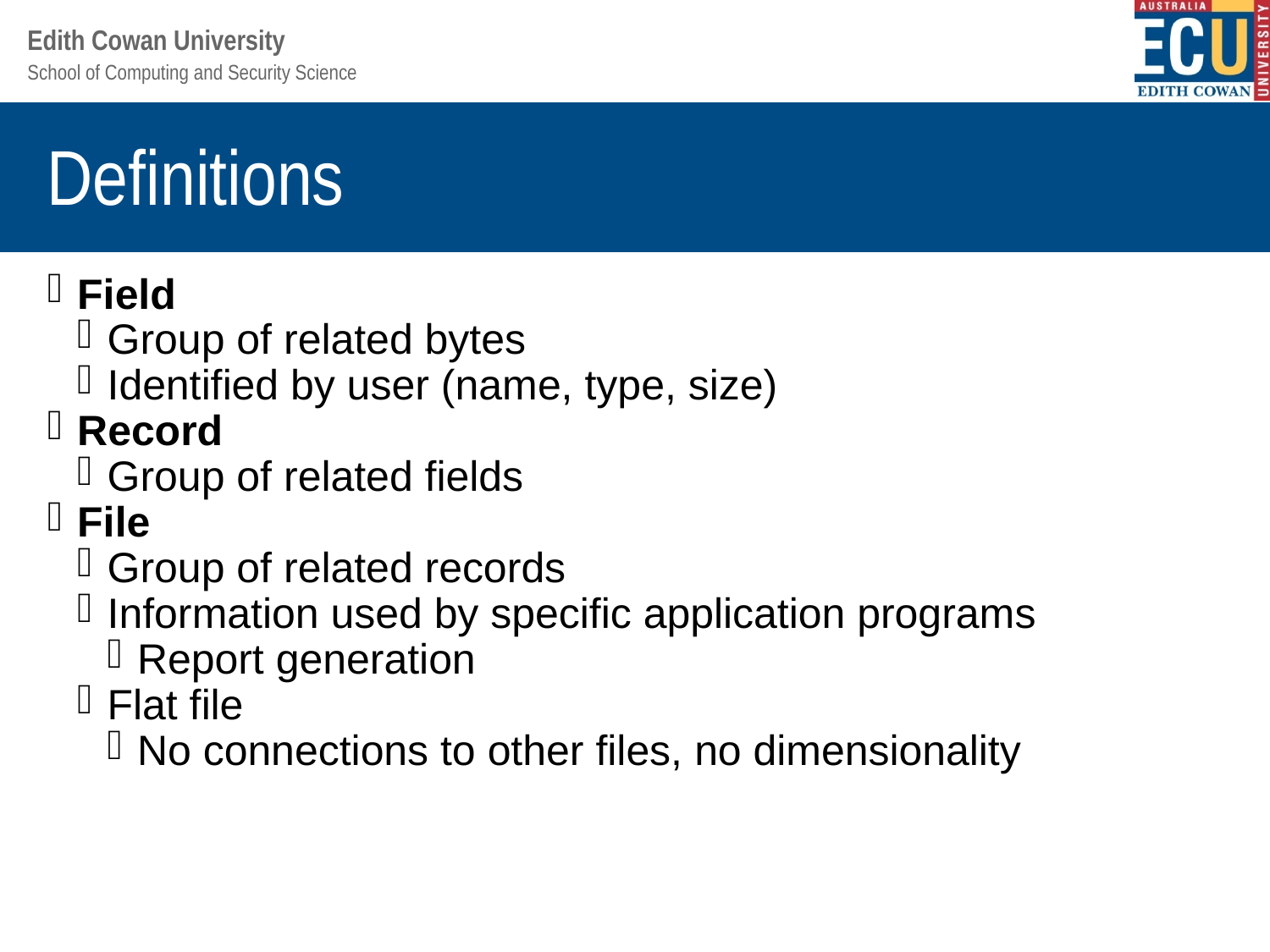

Definitions
Field
Group of related bytes
Identified by user (name, type, size)
Record
Group of related fields
File
Group of related records
Information used by specific application programs
Report generation
Flat file
No connections to other files, no dimensionality